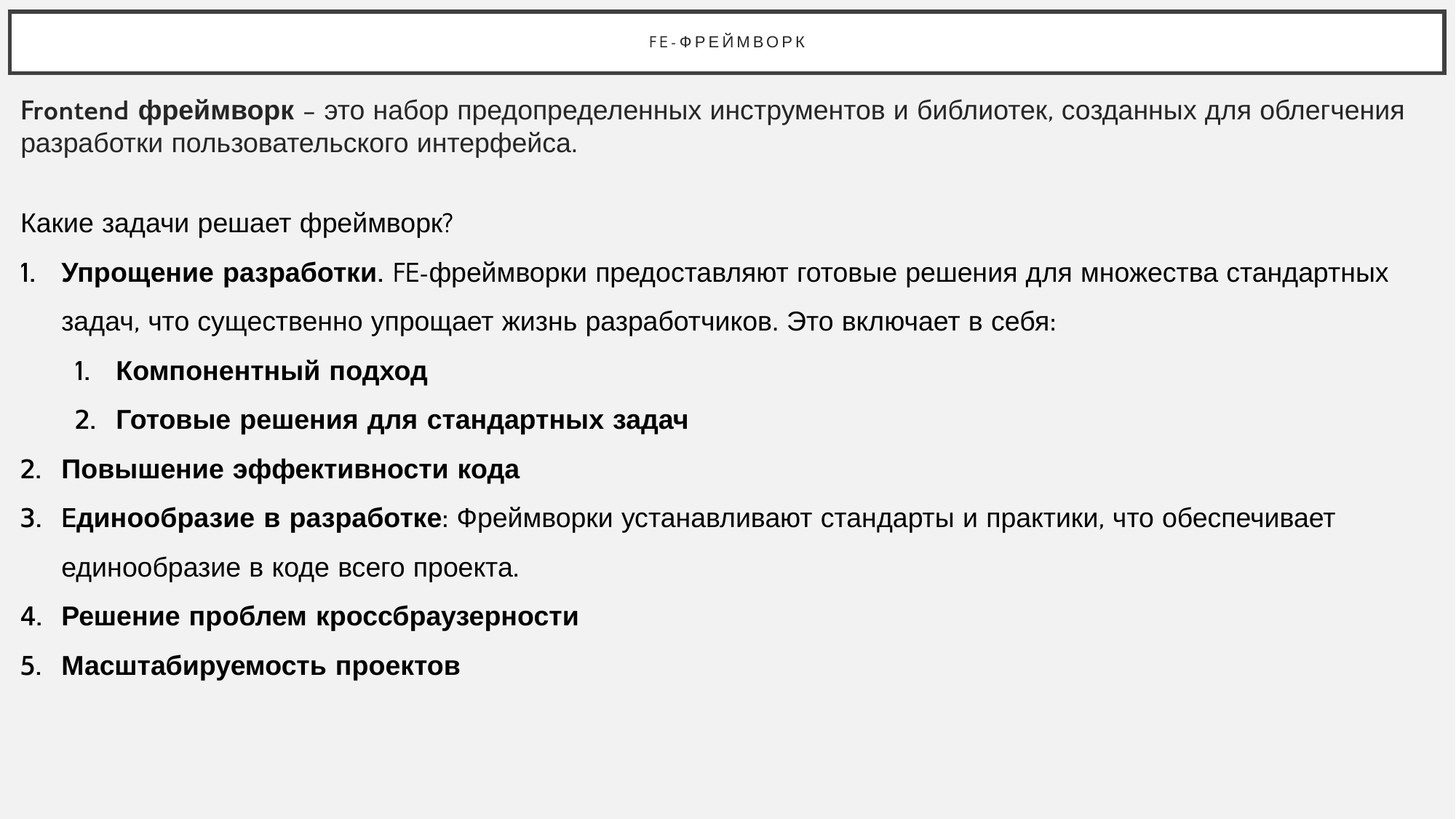

# FE-фреймворк
Frontend фреймворк – это набор предопределенных инструментов и библиотек, созданных для облегчения разработки пользовательского интерфейса.
Какие задачи решает фреймворк?
Упрощение разработки. FE-фреймворки предоставляют готовые решения для множества стандартных задач, что существенно упрощает жизнь разработчиков. Это включает в себя:
Компонентный подход
Готовые решения для стандартных задач
Повышение эффективности кода
Eдинообразие в разработке: Фреймворки устанавливают стандарты и практики, что обеспечивает единообразие в коде всего проекта.
Решение проблем кроссбраузерности
Масштабируемость проектов